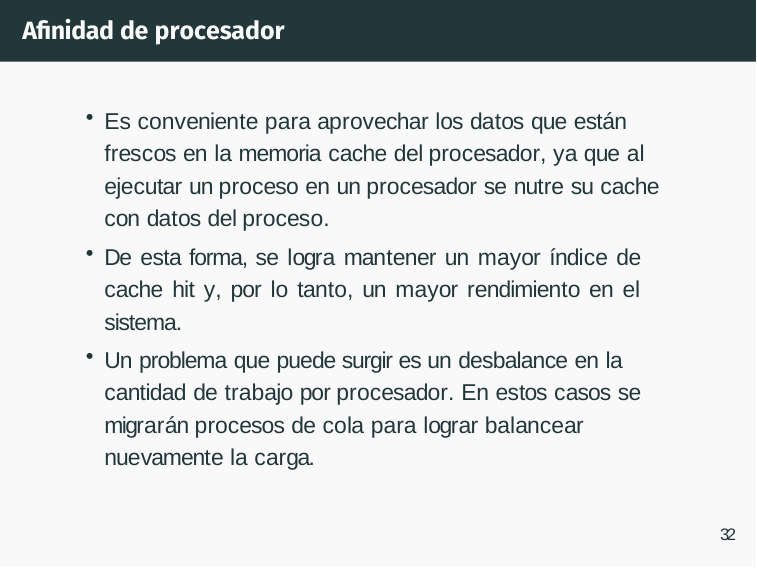

# Afinidad de procesador
Es conveniente para aprovechar los datos que están  frescos en la memoria cache del procesador, ya que al  ejecutar un proceso en un procesador se nutre su cache  con datos del proceso.
De esta forma, se logra mantener un mayor índice de  cache hit y, por lo tanto, un mayor rendimiento en el  sistema.
Un problema que puede surgir es un desbalance en la  cantidad de trabajo por procesador. En estos casos se  migrarán procesos de cola para lograr balancear  nuevamente la carga.
32